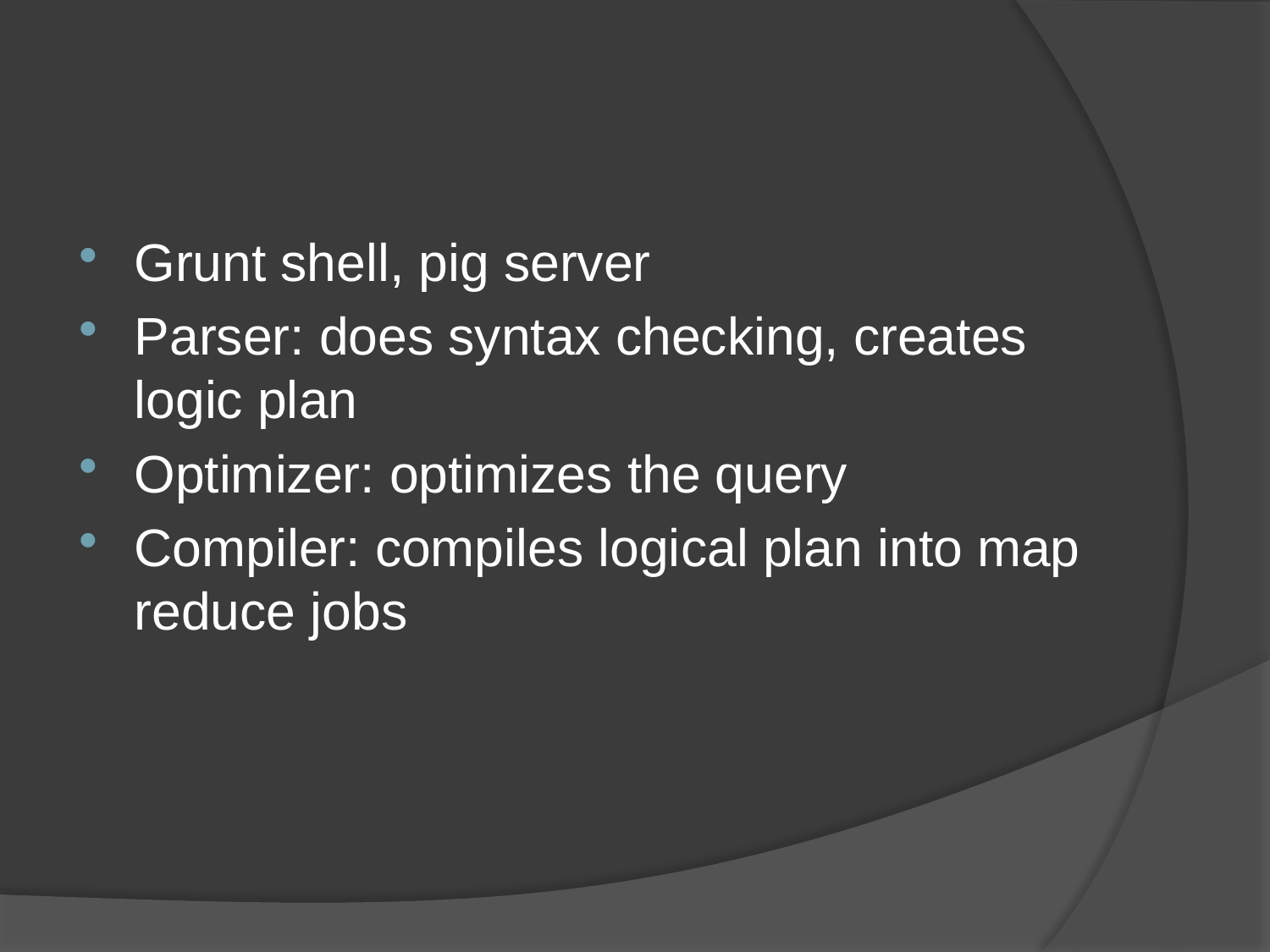

#
Grunt shell, pig server
Parser: does syntax checking, creates logic plan
Optimizer: optimizes the query
Compiler: compiles logical plan into map reduce jobs